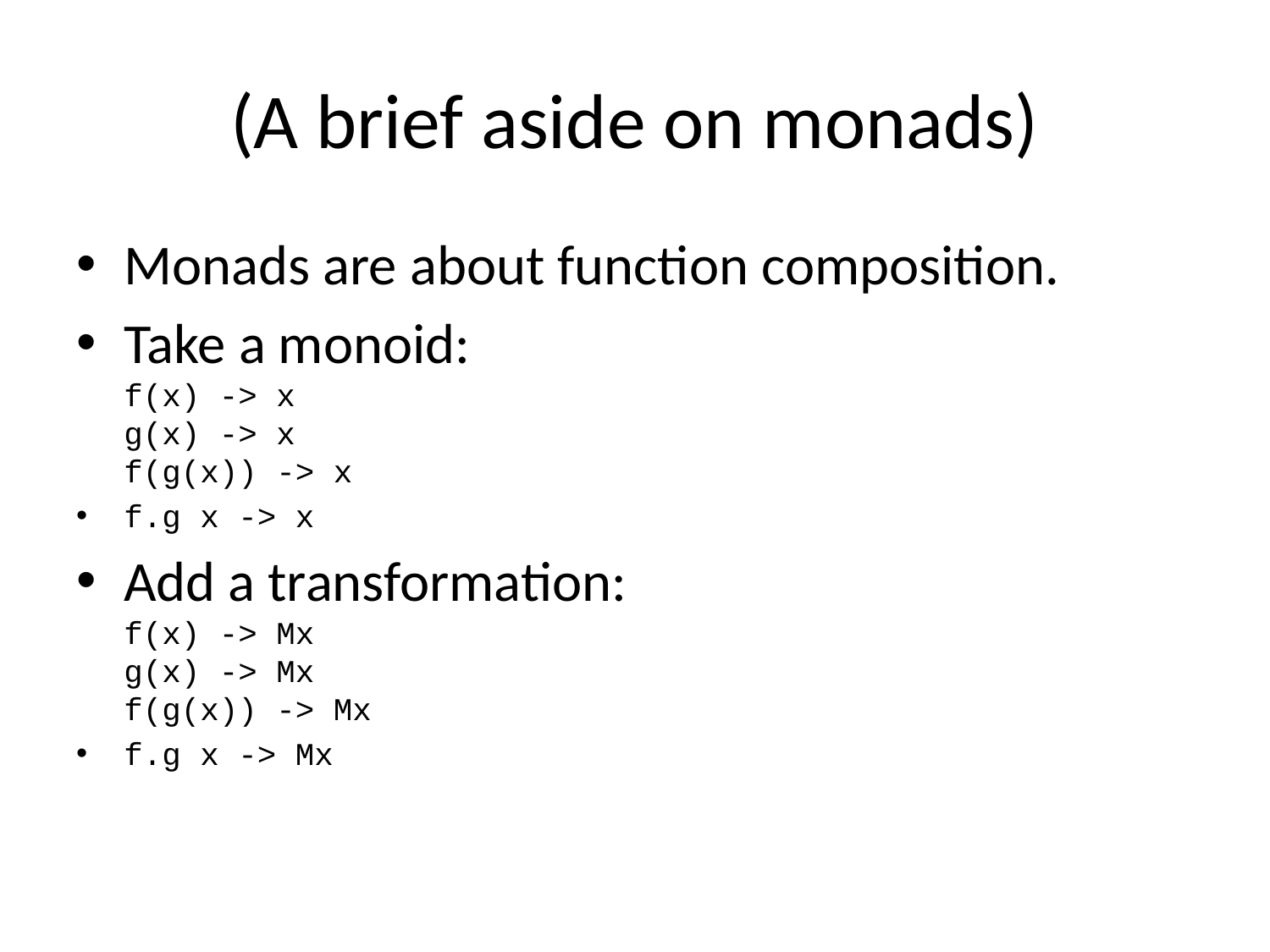

# (A brief aside on monads)
Monads are about function composition.
Take a monoid:
f(x) -> x
g(x) -> x
f(g(x)) -> x
f.g x -> x
Add a transformation:
f(x) -> Mx
g(x) -> Mx
f(g(x)) -> Mx
f.g x -> Mx